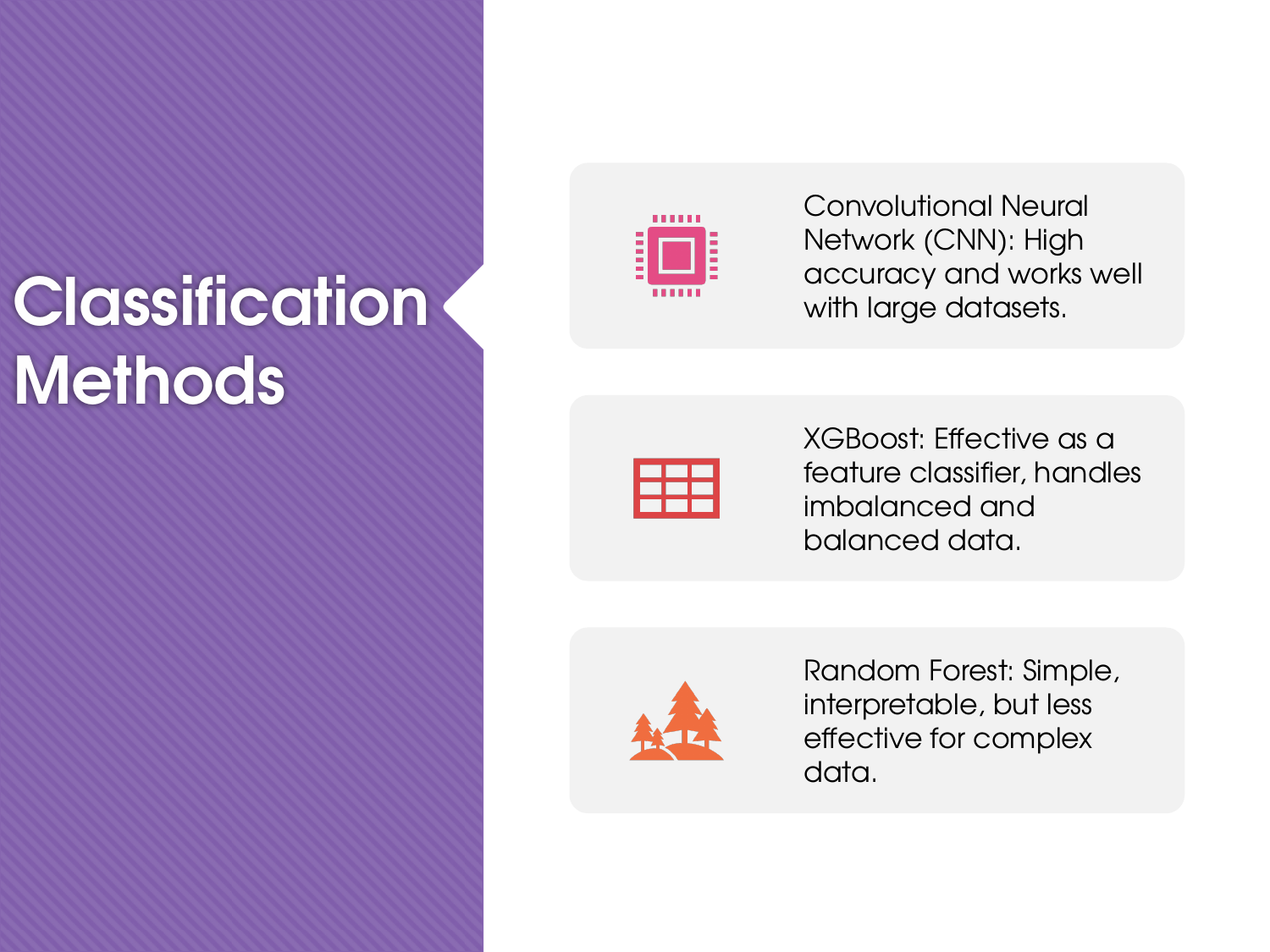

Convolutional Neural Network (CNN): High accuracy and works well with large datasets.
XGBoost: Effective as a feature classifier, handles imbalanced and balanced data.
Random Forest: Simple, interpretable, but less effective for complex data.
# Classification Methods